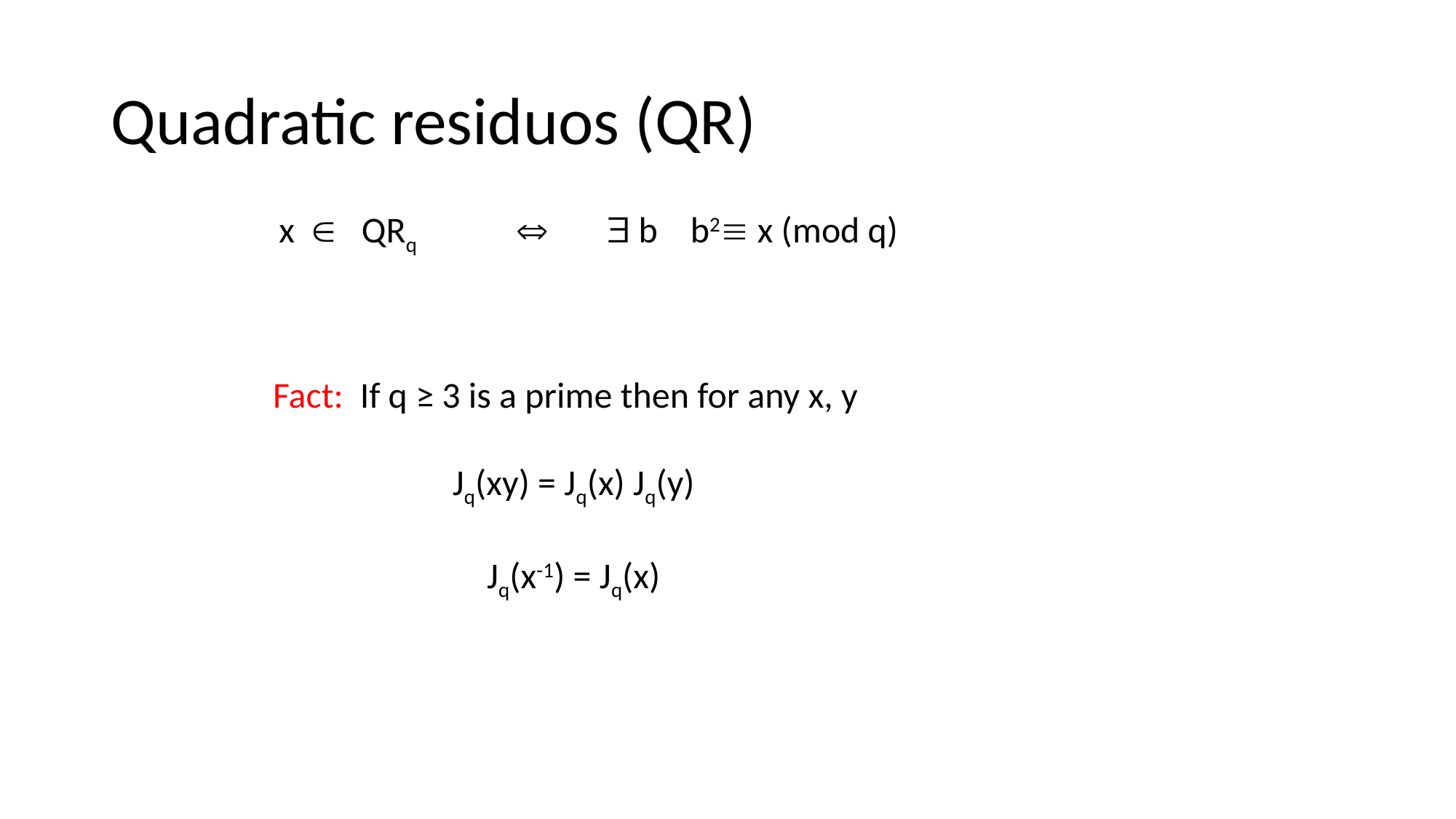

# Quadratic residuos (QR)
x  ∈   QRq            ⇔       ∃ b    b2≡ x (mod q)
Fact:  If q ≥ 3 is a prime then for any x, y

 Jq(xy) = Jq(x) Jq(y)

 Jq(x-1) = Jq(x)